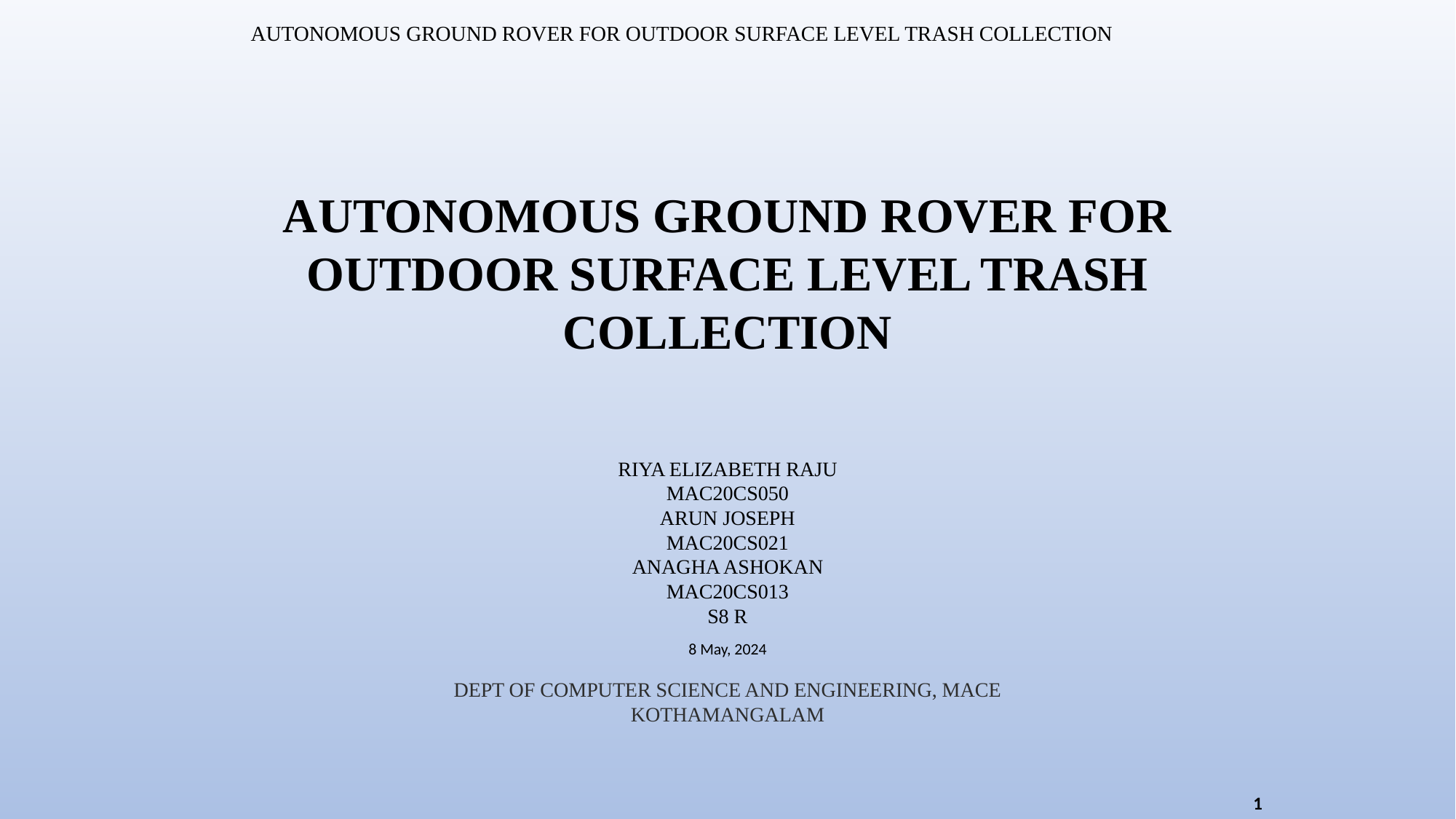

AUTONOMOUS GROUND ROVER FOR OUTDOOR SURFACE LEVEL TRASH COLLECTION
RIYA ELIZABETH RAJU
MAC20CS050
ARUN JOSEPH
MAC20CS021
ANAGHA ASHOKAN
MAC20CS013
S8 R

DEPT OF COMPUTER SCIENCE AND ENGINEERING, MACE KOTHAMANGALAM
8 May, 2024
1